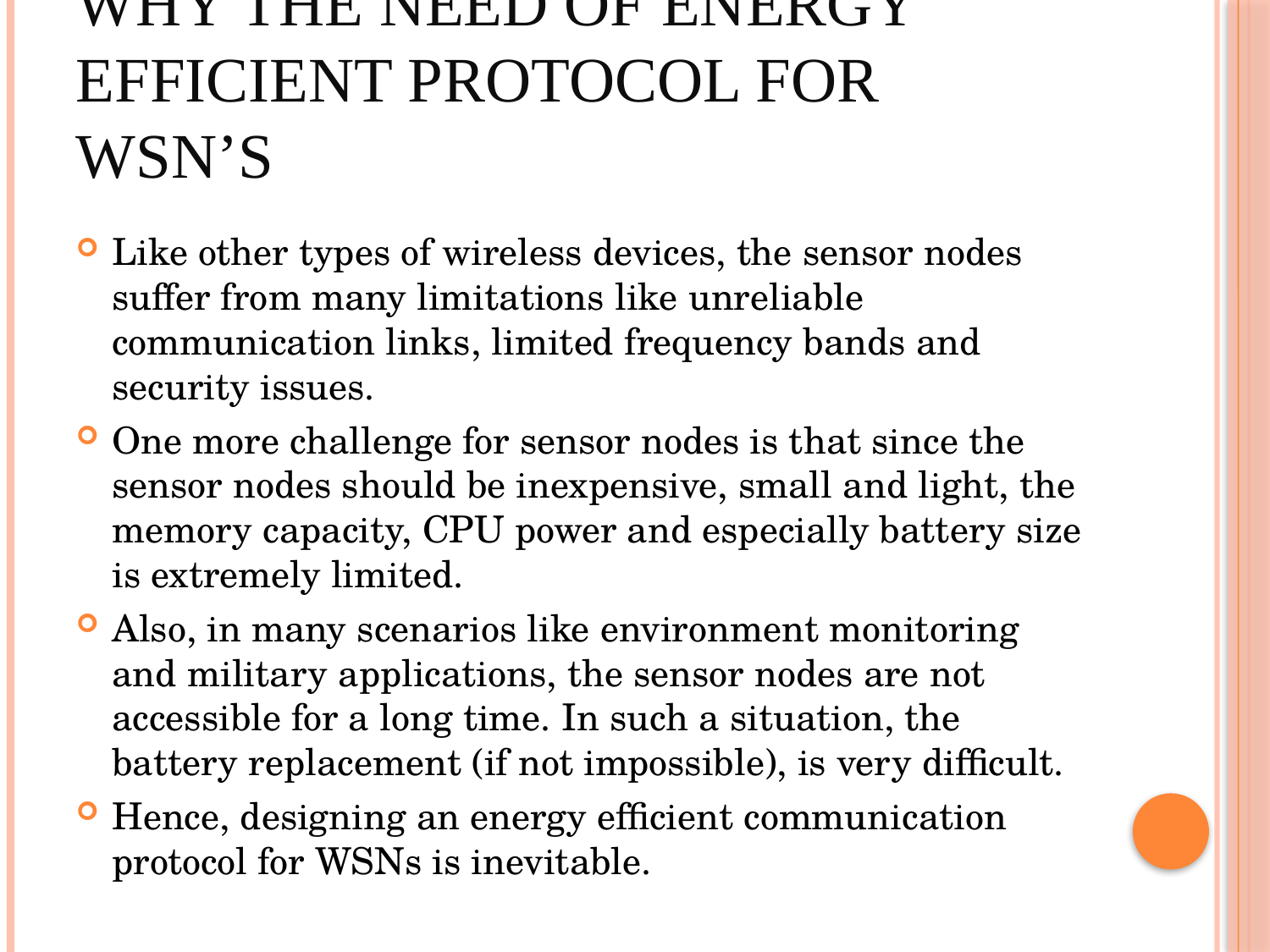

# Why the need of energy efficient protocol for WSN’S
Like other types of wireless devices, the sensor nodes suffer from many limitations like unreliable communication links, limited frequency bands and security issues.
One more challenge for sensor nodes is that since the sensor nodes should be inexpensive, small and light, the memory capacity, CPU power and especially battery size is extremely limited.
Also, in many scenarios like environment monitoring and military applications, the sensor nodes are not accessible for a long time. In such a situation, the battery replacement (if not impossible), is very difficult.
Hence, designing an energy efficient communication protocol for WSNs is inevitable.